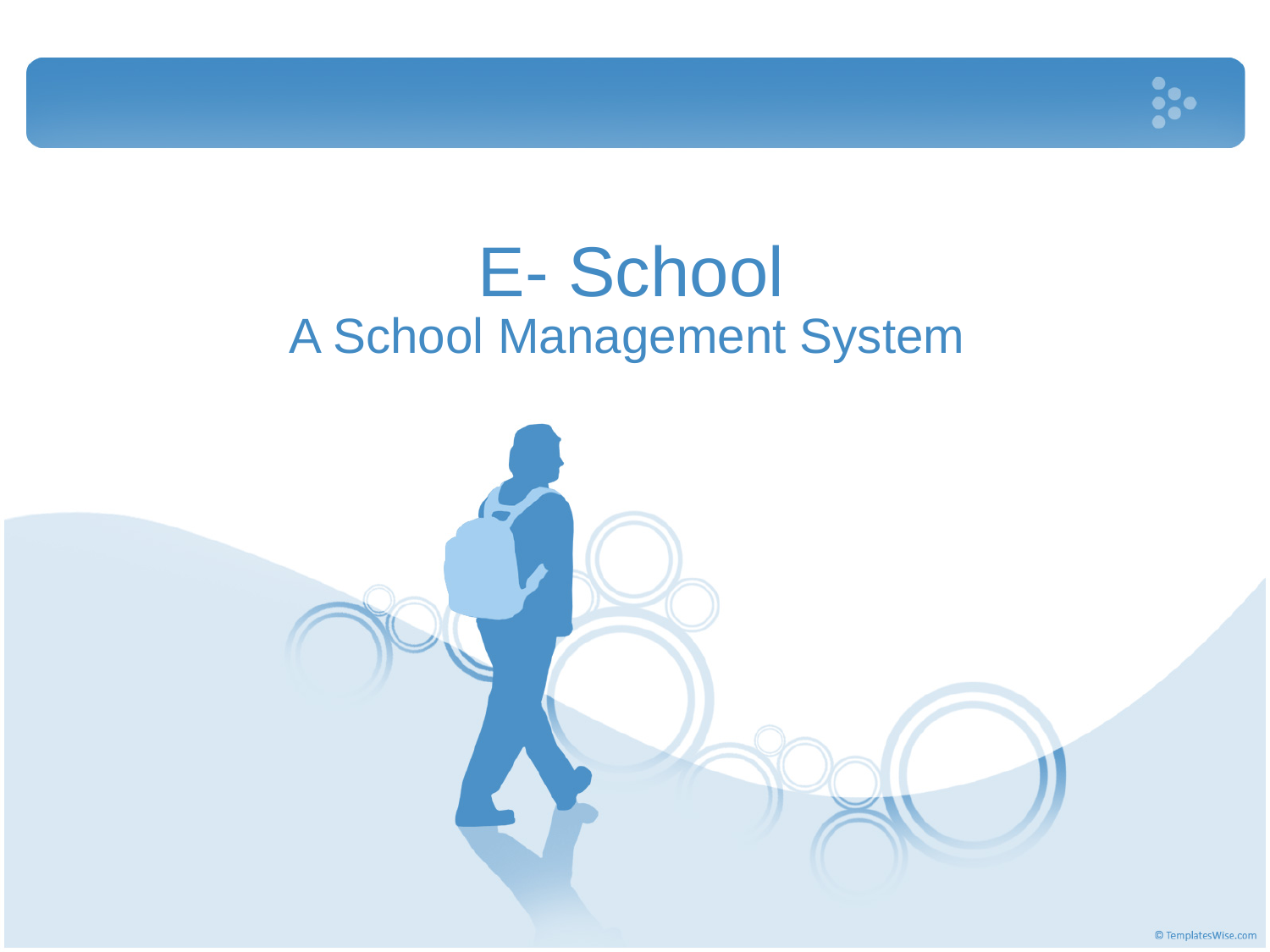

# E- School
A School Management System